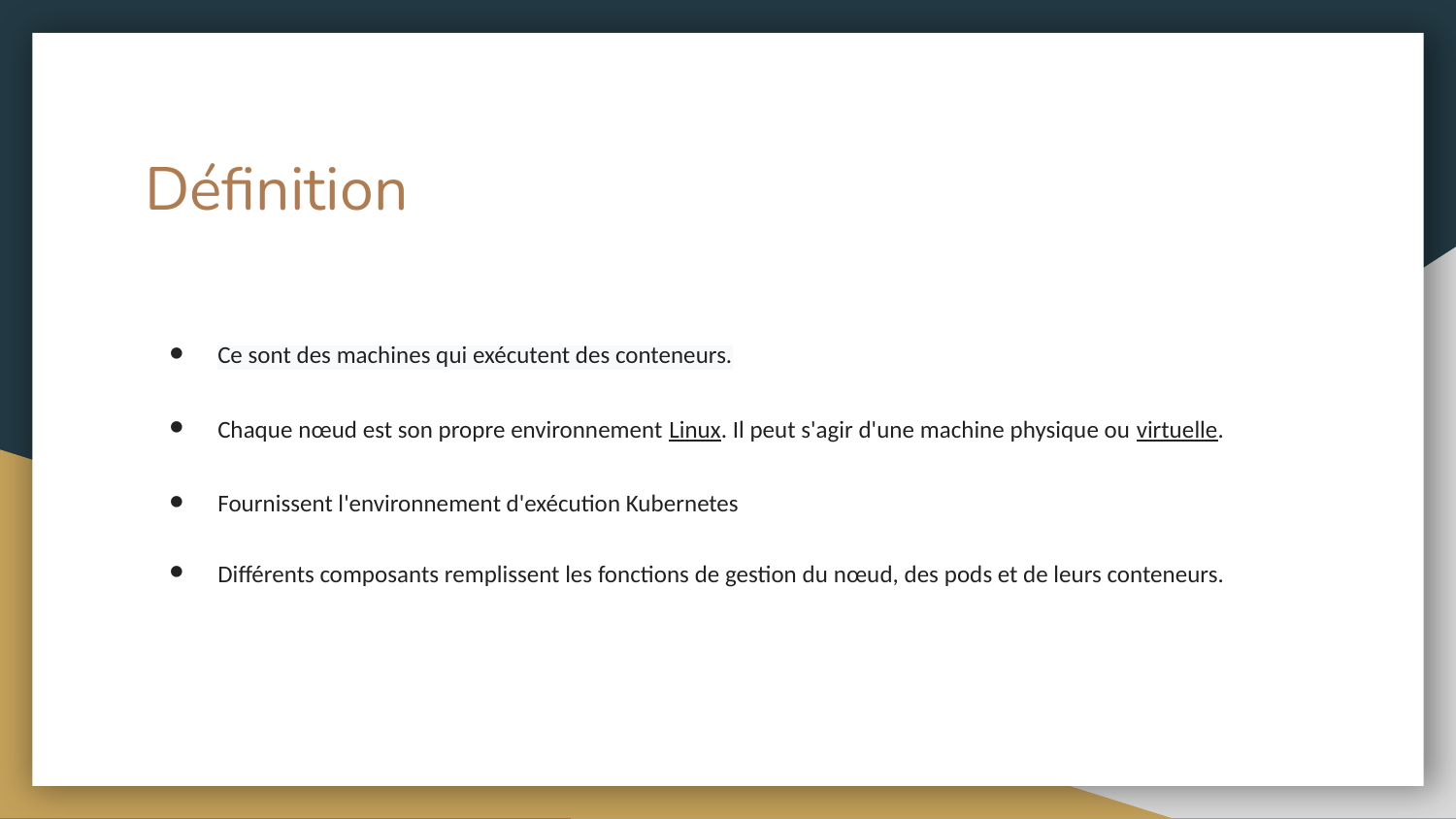

# Définition
Ce sont des machines qui exécutent des conteneurs.

Chaque nœud est son propre environnement Linux. Il peut s'agir d'une machine physique ou virtuelle.

Fournissent l'environnement d'exécution Kubernetes

Différents composants remplissent les fonctions de gestion du nœud, des pods et de leurs conteneurs.